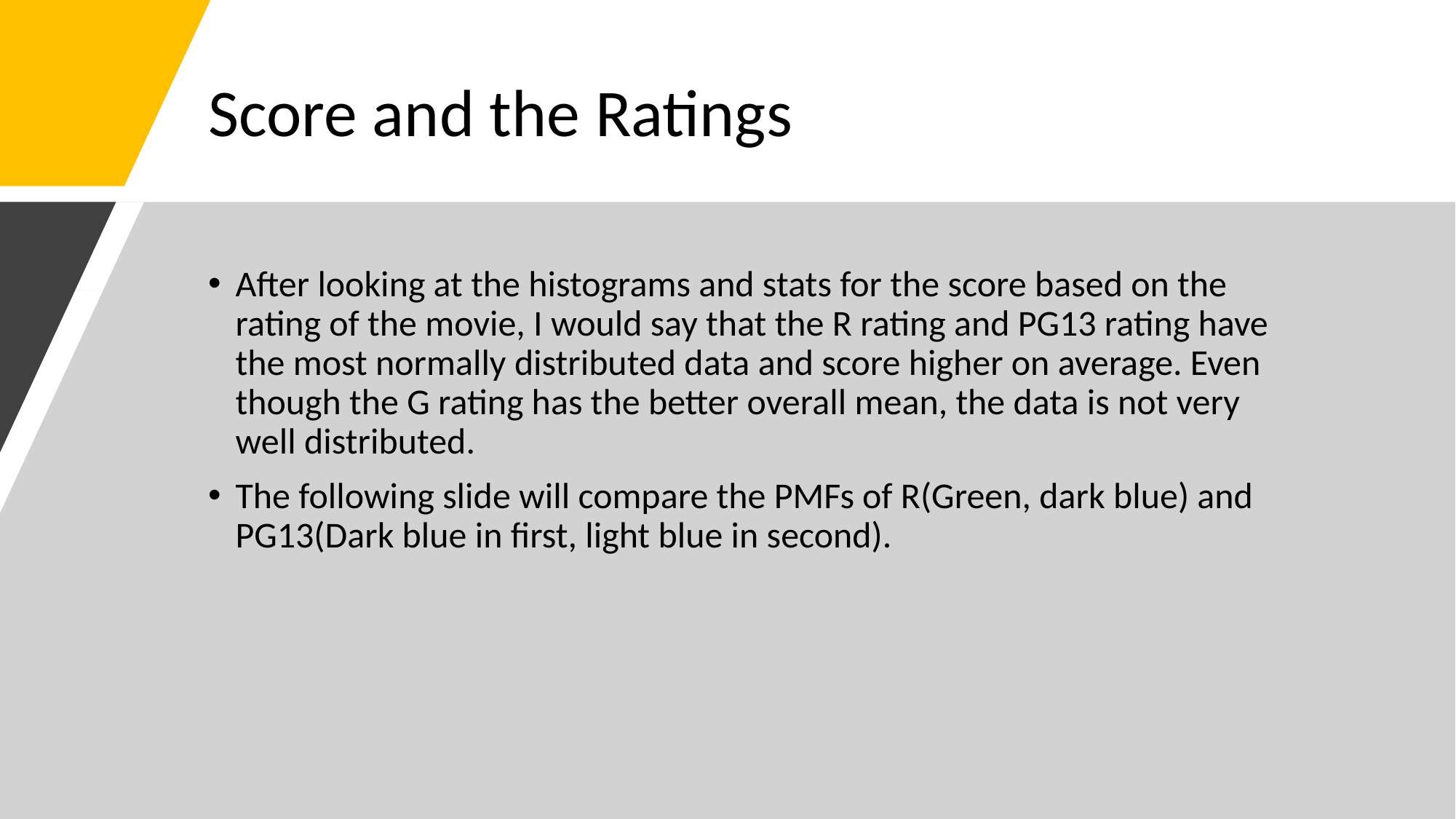

# Score and the Ratings

After looking at the histograms and stats for the score based on the rating of the movie, I would say that the R rating and PG13 rating have the most normally distributed data and score higher on average. Even though the G rating has the better overall mean, the data is not very well distributed.
The following slide will compare the PMFs of R(Green, dark blue) and PG13(Dark blue in first, light blue in second).